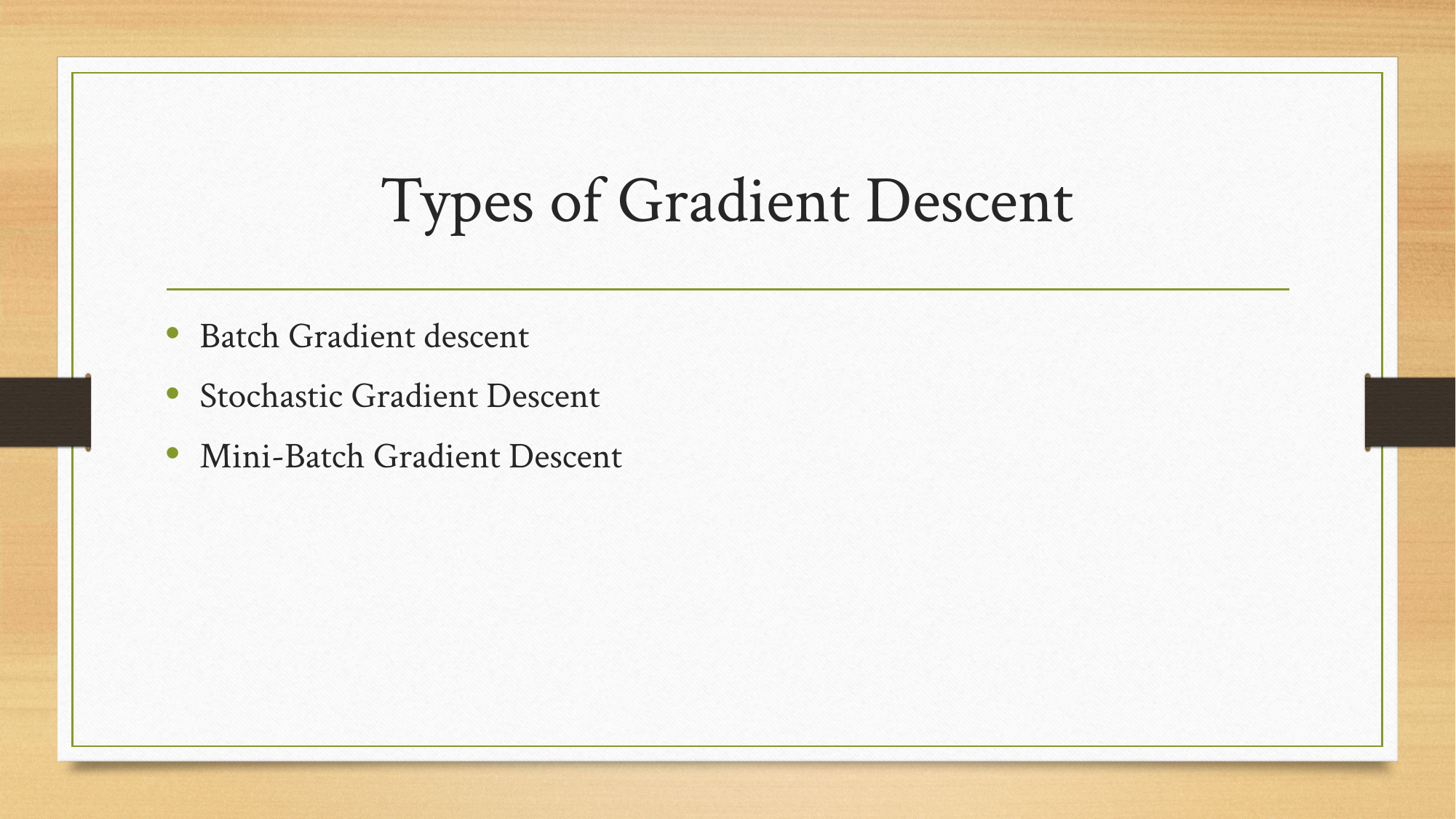

# Types of Gradient Descent
Batch Gradient descent
Stochastic Gradient Descent
Mini-Batch Gradient Descent